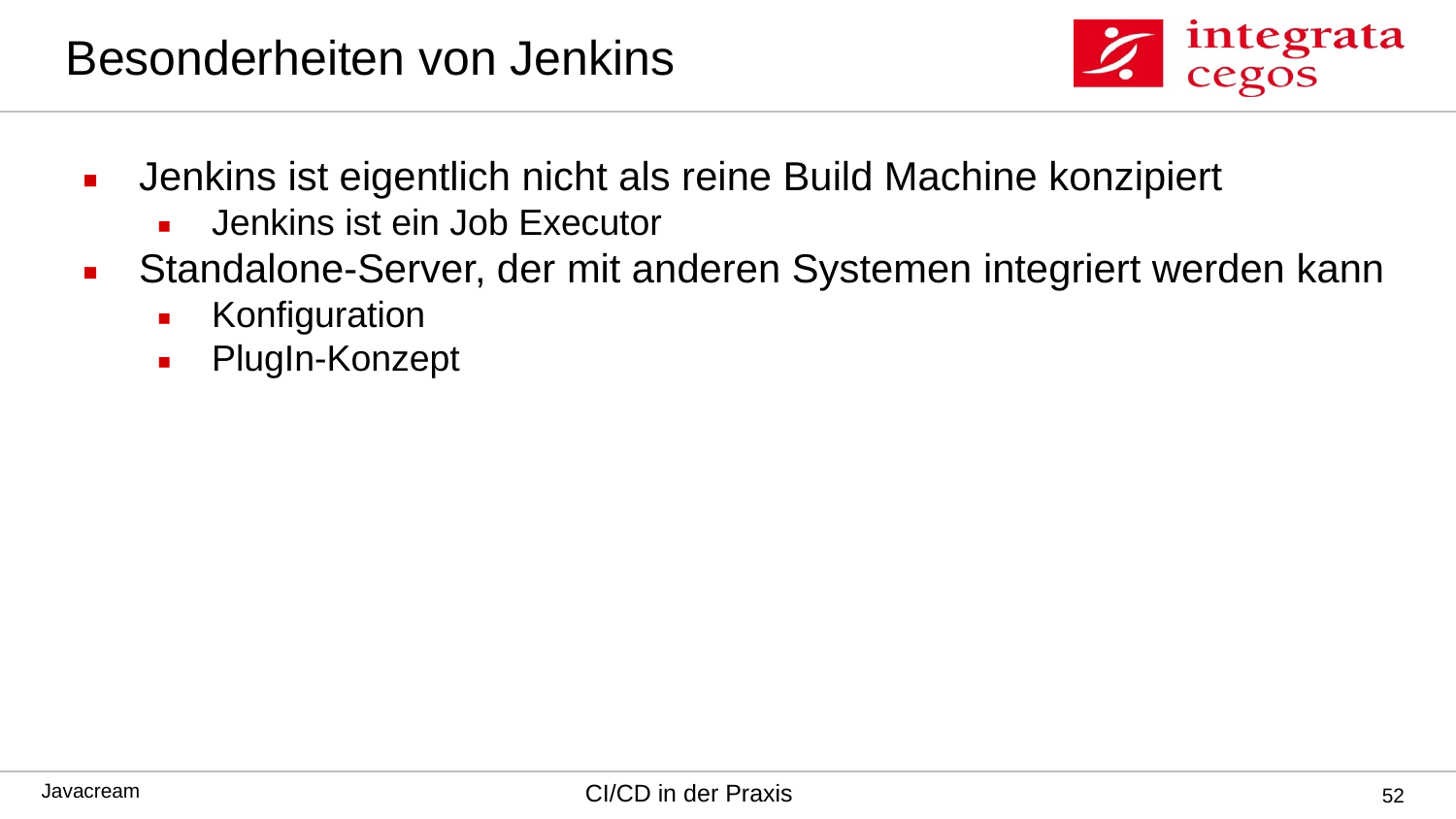

# Besonderheiten von Jenkins
Jenkins ist eigentlich nicht als reine Build Machine konzipiert
Jenkins ist ein Job Executor
Standalone-Server, der mit anderen Systemen integriert werden kann
Konfiguration
PlugIn-Konzept
52